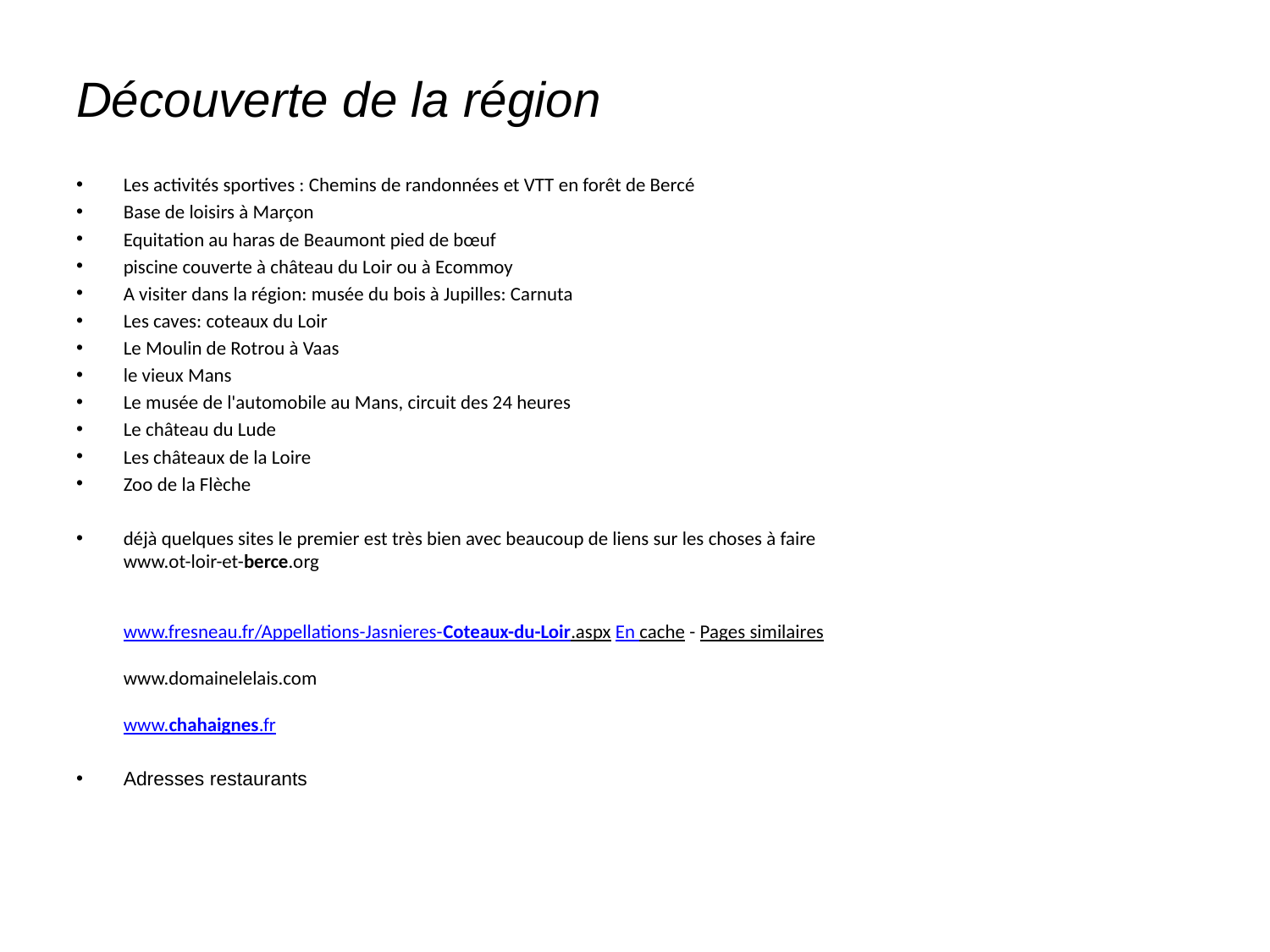

# Découverte de la région
Les activités sportives : Chemins de randonnées et VTT en forêt de Bercé
Base de loisirs à Marçon
Equitation au haras de Beaumont pied de bœuf
piscine couverte à château du Loir ou à Ecommoy
A visiter dans la région: musée du bois à Jupilles: Carnuta
Les caves: coteaux du Loir
Le Moulin de Rotrou à Vaas
le vieux Mans
Le musée de l'automobile au Mans, circuit des 24 heures
Le château du Lude
Les châteaux de la Loire
Zoo de la Flèche

déjà quelques sites le premier est très bien avec beaucoup de liens sur les choses à faire
www.ot-loir-et-berce.org
www.fresneau.fr/Appellations-Jasnieres-Coteaux-du-Loir.aspx En cache - Pages similaires
www.domainelelais.com
www.chahaignes.fr

Adresses restaurants